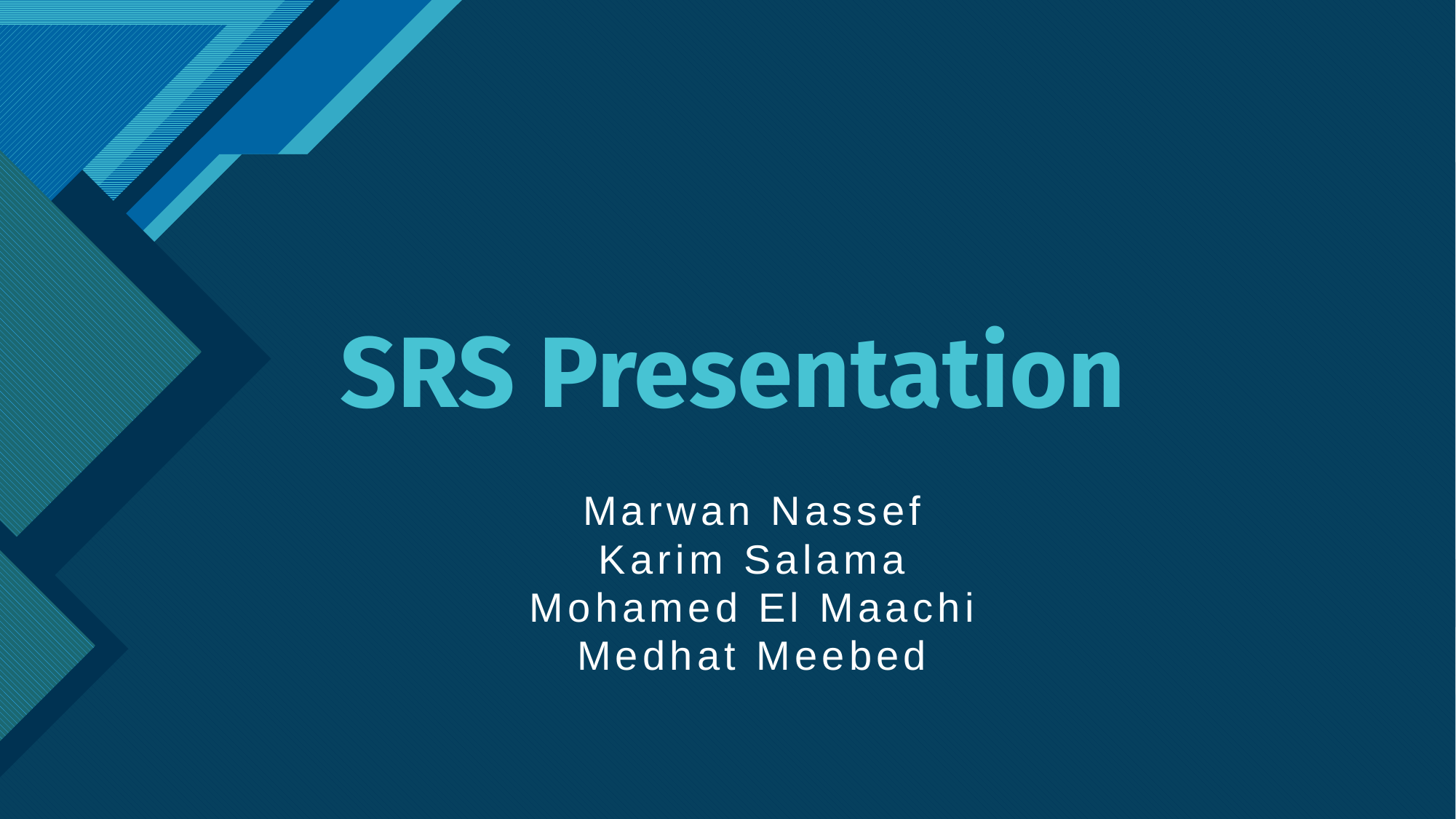

# SRS Presentation
Marwan Nassef
Karim Salama
Mohamed El Maachi
Medhat Meebed